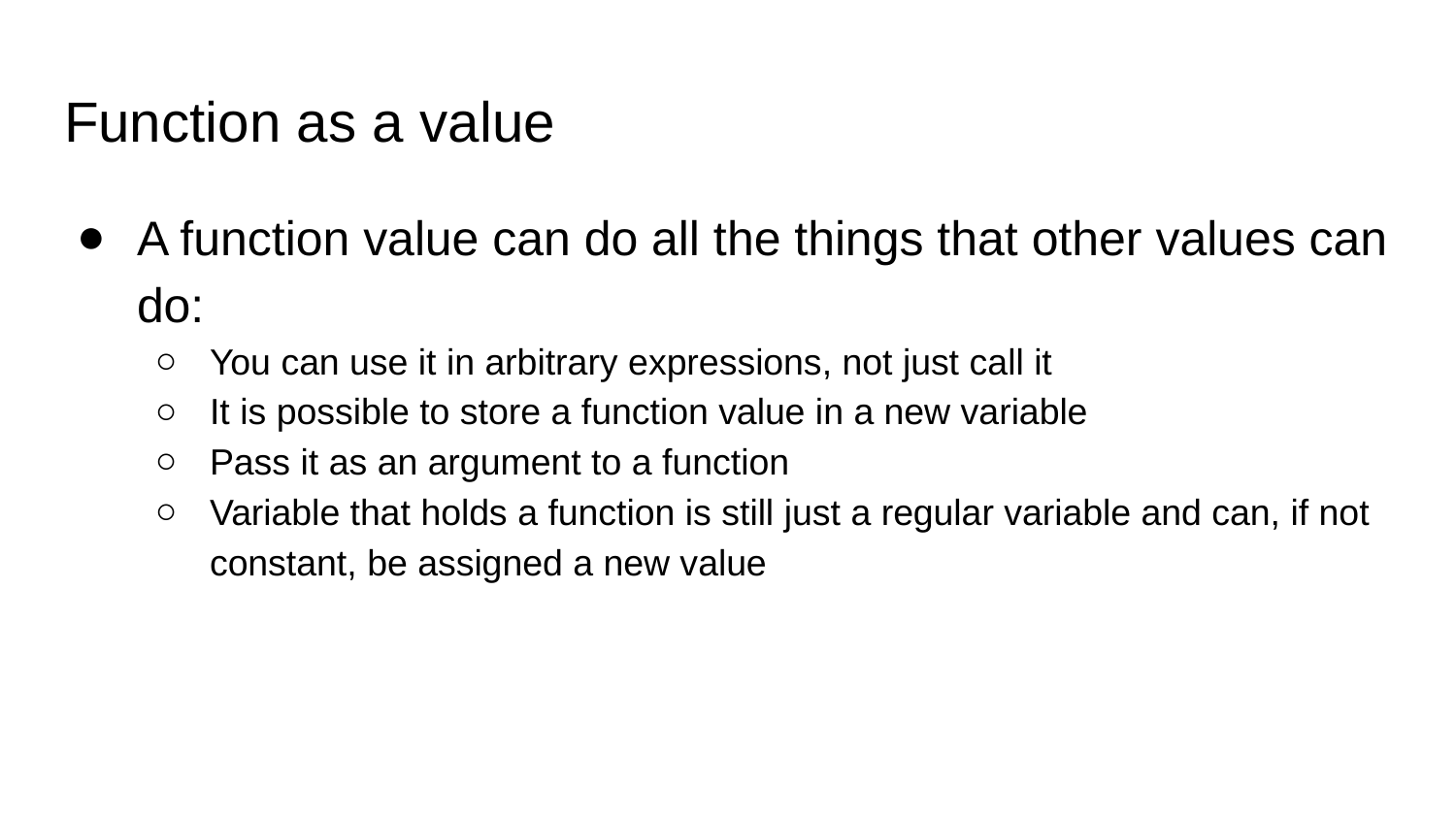

# Function as a value
A function value can do all the things that other values can do:
You can use it in arbitrary expressions, not just call it
It is possible to store a function value in a new variable
Pass it as an argument to a function
Variable that holds a function is still just a regular variable and can, if not constant, be assigned a new value